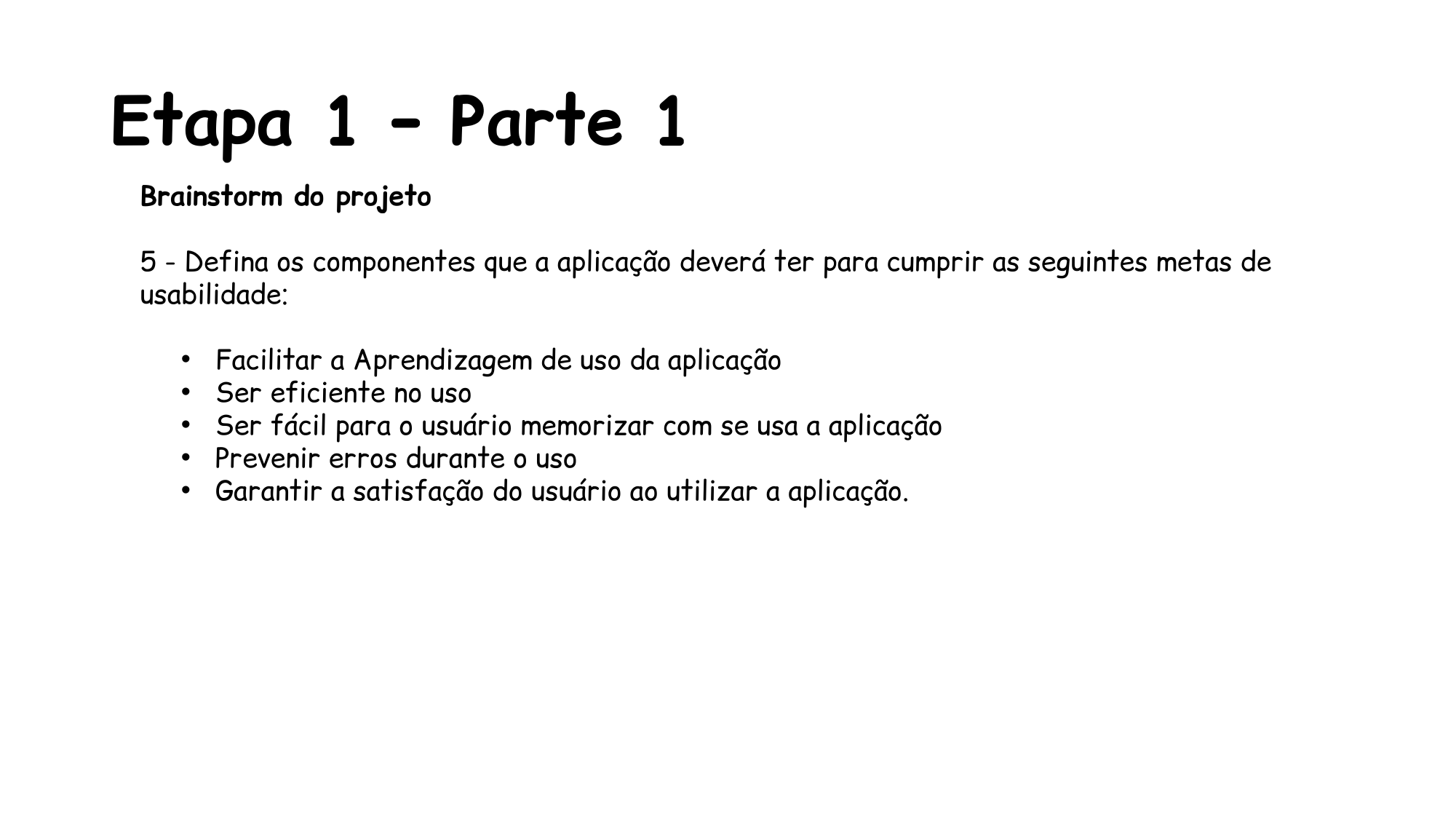

# Etapa 1 – Parte 1
Brainstorm do projeto

5 - Defina os componentes que a aplicação deverá ter para cumprir as seguintes metas de usabilidade:

Facilitar a Aprendizagem de uso da aplicação
Ser eficiente no uso
Ser fácil para o usuário memorizar com se usa a aplicação
Prevenir erros durante o uso
Garantir a satisfação do usuário ao utilizar a aplicação.